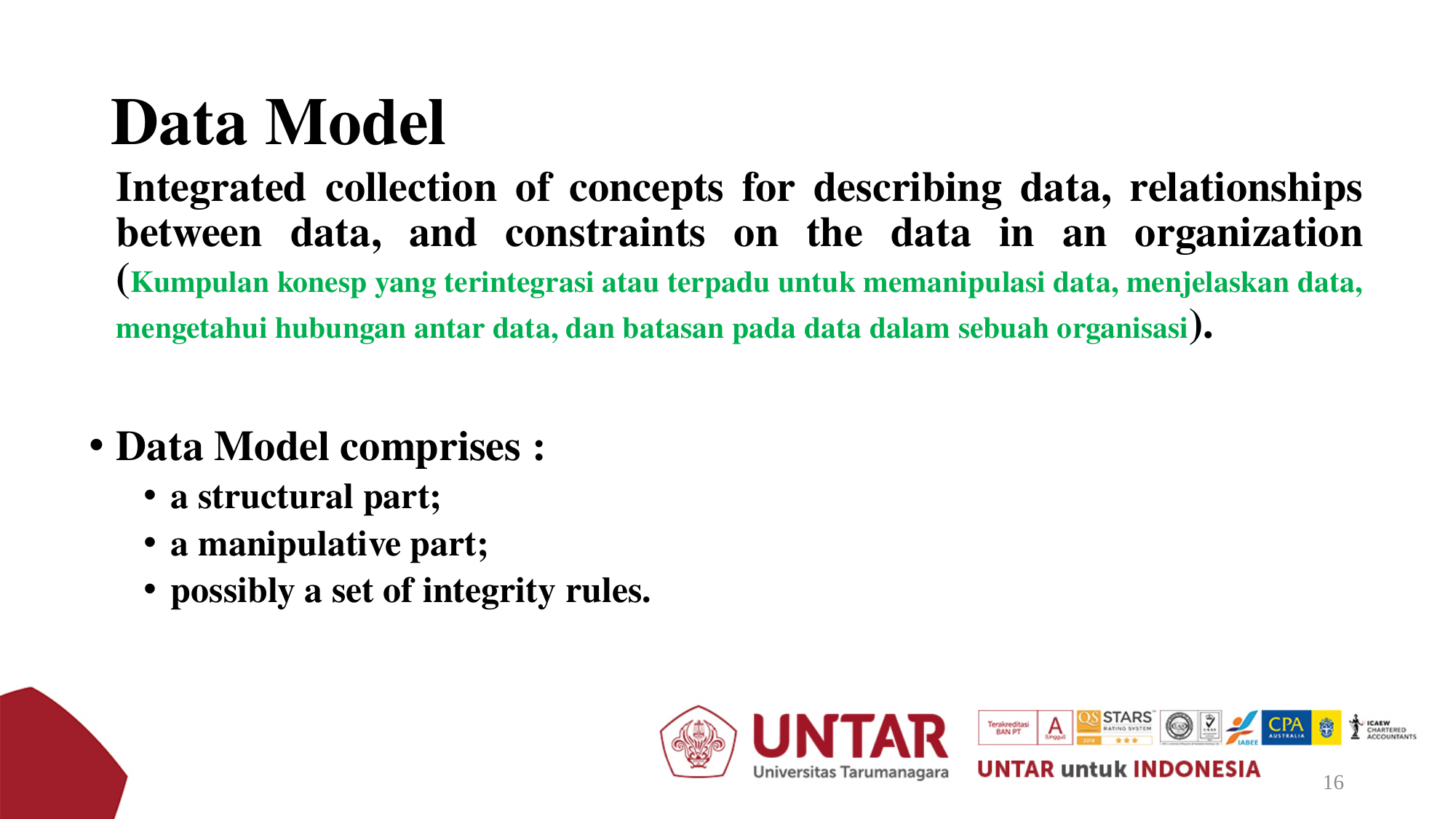

# Data Model
	Integrated collection of concepts for describing data, relationships between data, and constraints on the data in an organization (Kumpulan konesp yang terintegrasi atau terpadu untuk memanipulasi data, menjelaskan data, mengetahui hubungan antar data, dan batasan pada data dalam sebuah organisasi).

Data Model comprises :
a structural part;
a manipulative part;
possibly a set of integrity rules.
16